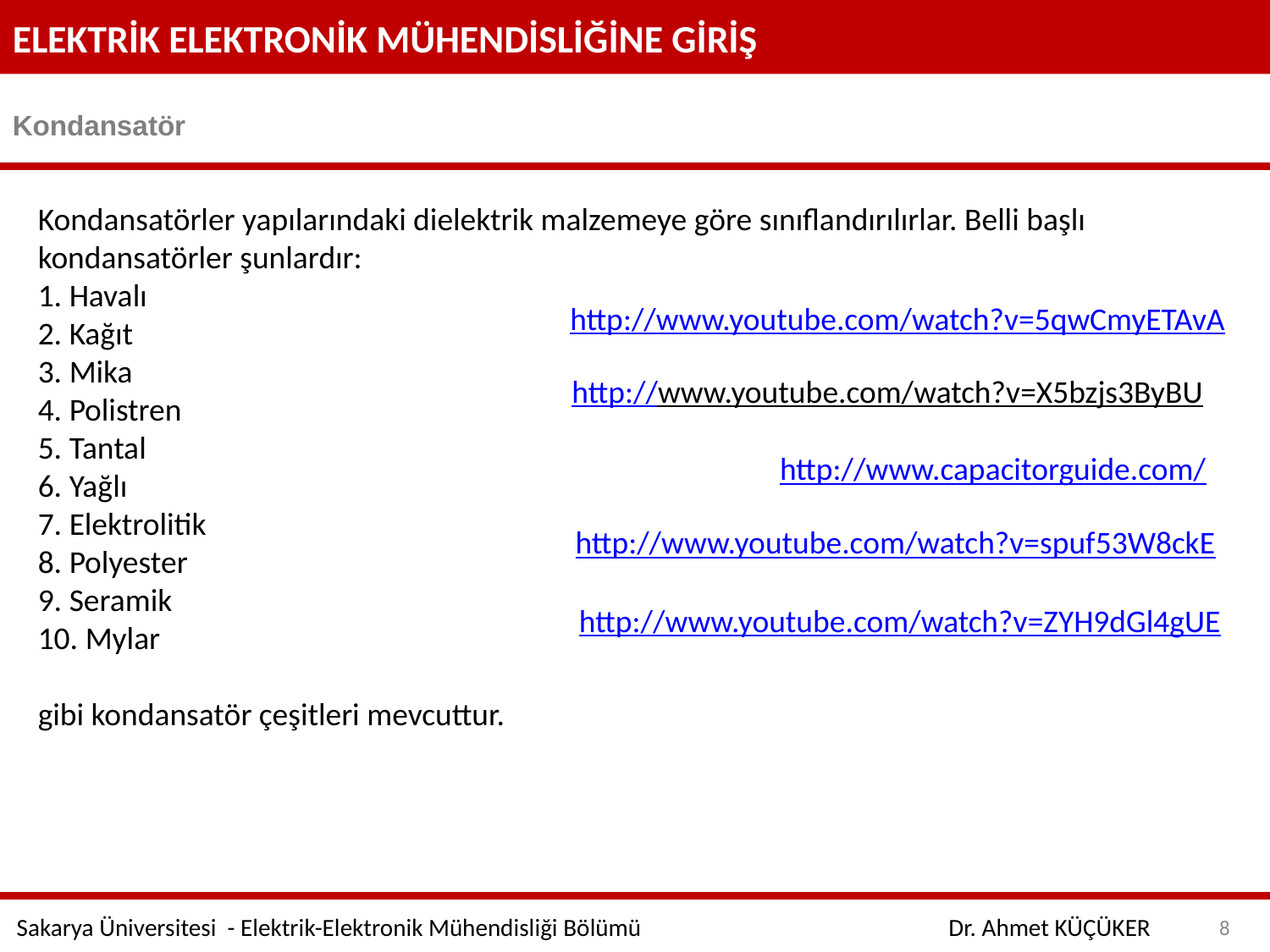

ELEKTRİK ELEKTRONİK MÜHENDİSLİĞİNE GİRİŞ

Kondansatör

Kondansatörler yapılarındaki dielektrik malzemeye göre sınıflandırılırlar. Belli başlı kondansatörler şunlardır:
1. Havalı
2. Kağıt
3. Mika
4. Polistren
5. Tantal
6. Yağlı
7. Elektrolitik
8. Polyester
9. Seramik
10. Mylar

gibi kondansatör çeşitleri mevcuttur.

http://www.youtube.com/watch?v=5qwCmyETAvA
http://www.youtube.com/watch?v=X5bzjs3ByBU
http://www.capacitorguide.com/
http://www.youtube.com/watch?v=spuf53W8ckE
http://www.youtube.com/watch?v=ZYH9dGl4gUE
8
Sakarya Üniversitesi  - Elektrik-Elektronik Mühendisliği Bölümü
Dr. Ahmet KÜÇÜKER